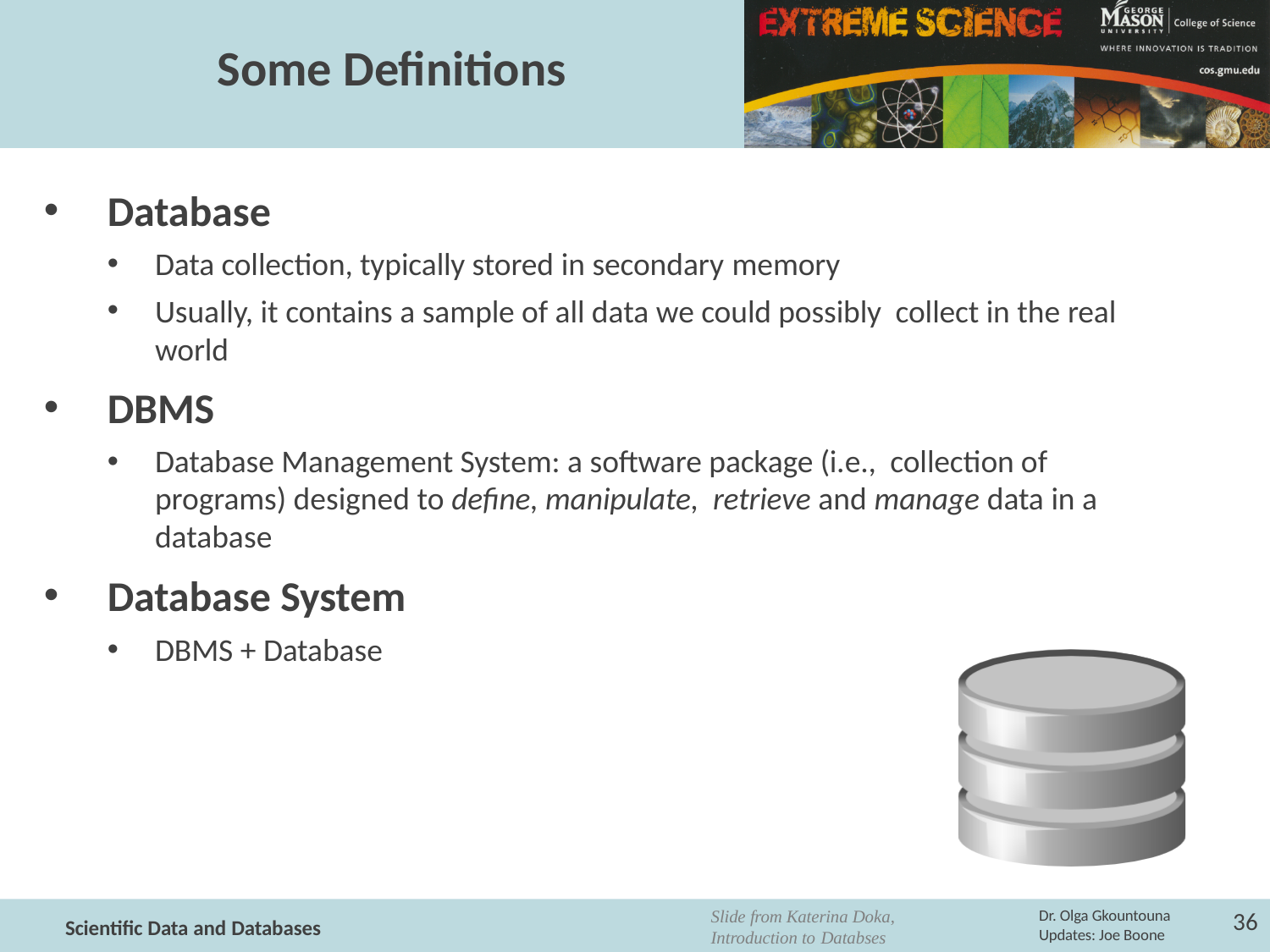

# Some Definitions
Database
Data collection, typically stored in secondary memory
Usually, it contains a sample of all data we could possibly  collect in the real world
DBMS
Database Management System: a software package (i.e.,  collection of programs) designed to define, manipulate,  retrieve and manage data in a database
Database System
DBMS + Database

Slide from Katerina Doka, Introduction to Databses
36